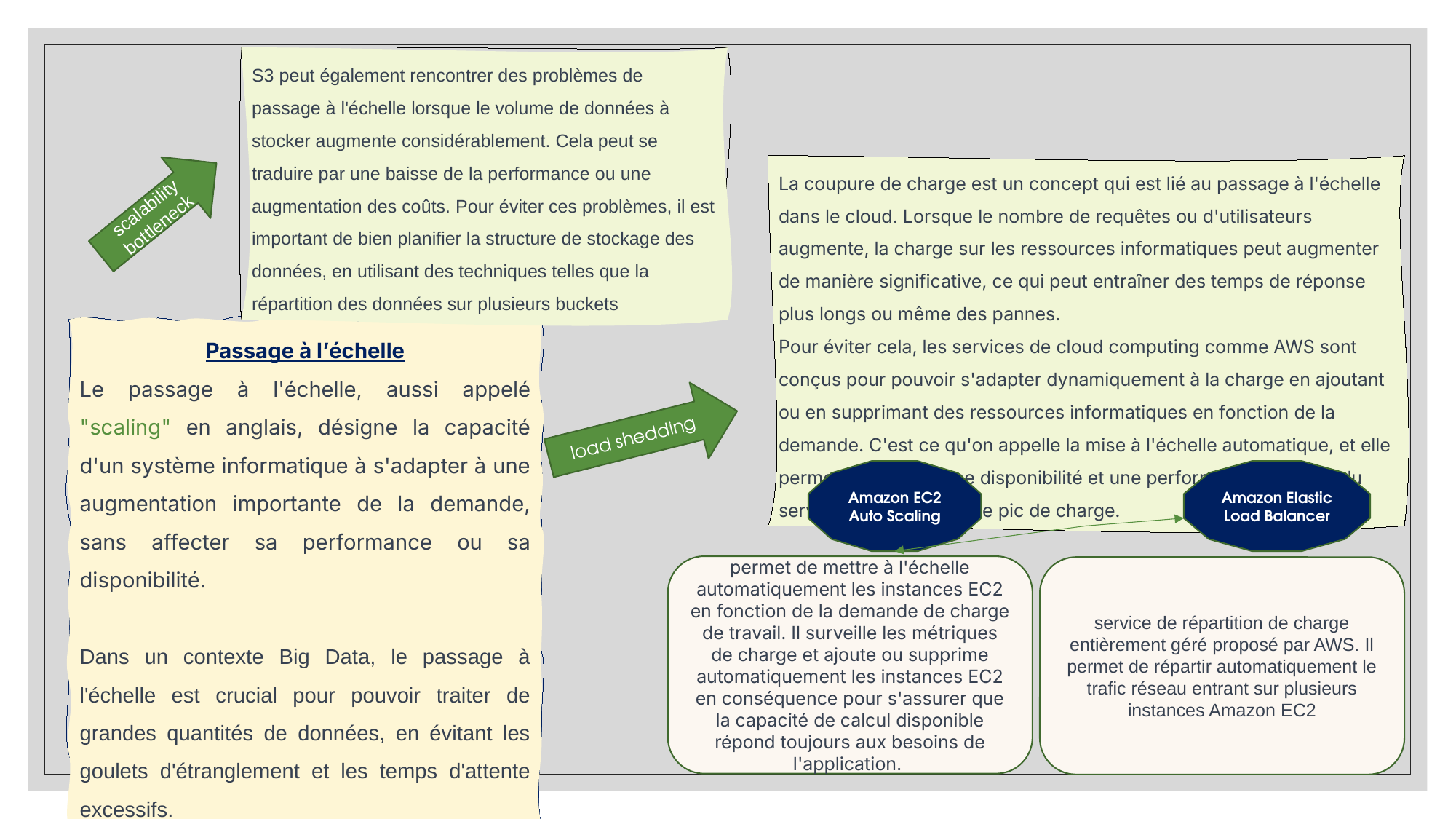

S3 peut également rencontrer des problèmes de passage à l'échelle lorsque le volume de données à stocker augmente considérablement. Cela peut se traduire par une baisse de la performance ou une augmentation des coûts. Pour éviter ces problèmes, il est important de bien planifier la structure de stockage des données, en utilisant des techniques telles que la répartition des données sur plusieurs buckets
La coupure de charge est un concept qui est lié au passage à l'échelle dans le cloud. Lorsque le nombre de requêtes ou d'utilisateurs augmente, la charge sur les ressources informatiques peut augmenter de manière significative, ce qui peut entraîner des temps de réponse plus longs ou même des pannes.
Pour éviter cela, les services de cloud computing comme AWS sont conçus pour pouvoir s'adapter dynamiquement à la charge en ajoutant ou en supprimant des ressources informatiques en fonction de la demande. C'est ce qu'on appelle la mise à l'échelle automatique, et elle permet de garantir une disponibilité et une performance optimale du service, même en cas de pic de charge.
scalability bottleneck
Passage à l’échelle
Le passage à l'échelle, aussi appelé "scaling" en anglais, désigne la capacité d'un système informatique à s'adapter à une augmentation importante de la demande, sans affecter sa performance ou sa disponibilité.

Dans un contexte Big Data, le passage à l'échelle est crucial pour pouvoir traiter de grandes quantités de données, en évitant les goulets d'étranglement et les temps d'attente excessifs.
load shedding
Amazon EC2 Auto Scaling
Amazon Elastic Load Balancer
permet de mettre à l'échelle automatiquement les instances EC2 en fonction de la demande de charge de travail. Il surveille les métriques de charge et ajoute ou supprime automatiquement les instances EC2 en conséquence pour s'assurer que la capacité de calcul disponible répond toujours aux besoins de l'application.
service de répartition de charge entièrement géré proposé par AWS. Il permet de répartir automatiquement le trafic réseau entrant sur plusieurs instances Amazon EC2